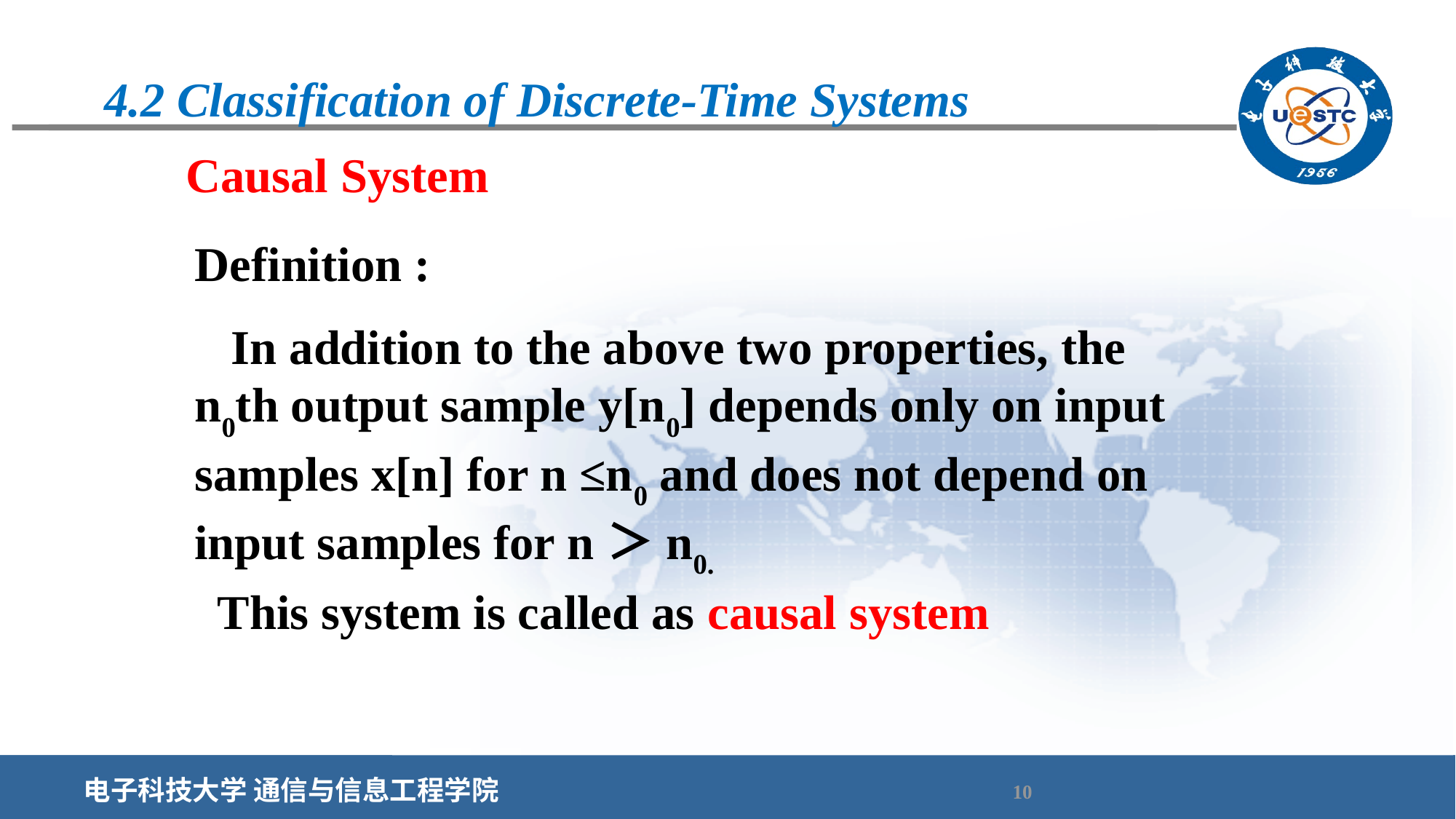

# 4.2 Classification of Discrete-Time Systems
Causal System
Definition :
   In addition to the above two properties, the n0th output sample y[n0] depends only on input samples x[n] for n ≤n0 and does not depend on input samples for n＞n0.
This system is called as causal system